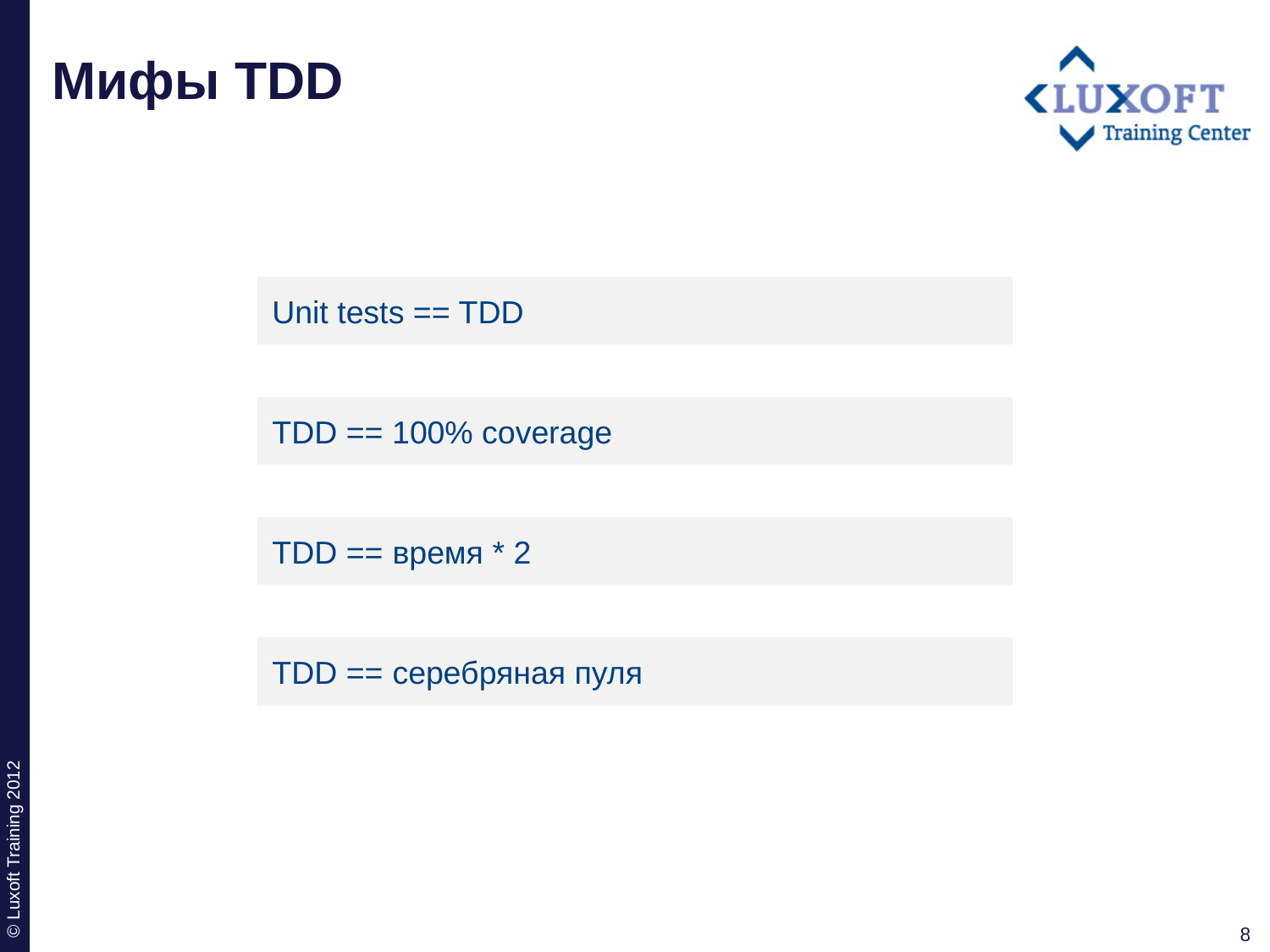

# Мифы TDD
Unit tests == TDD
TDD == 100% coverage
TDD == время * 2
TDD == серебряная пуля